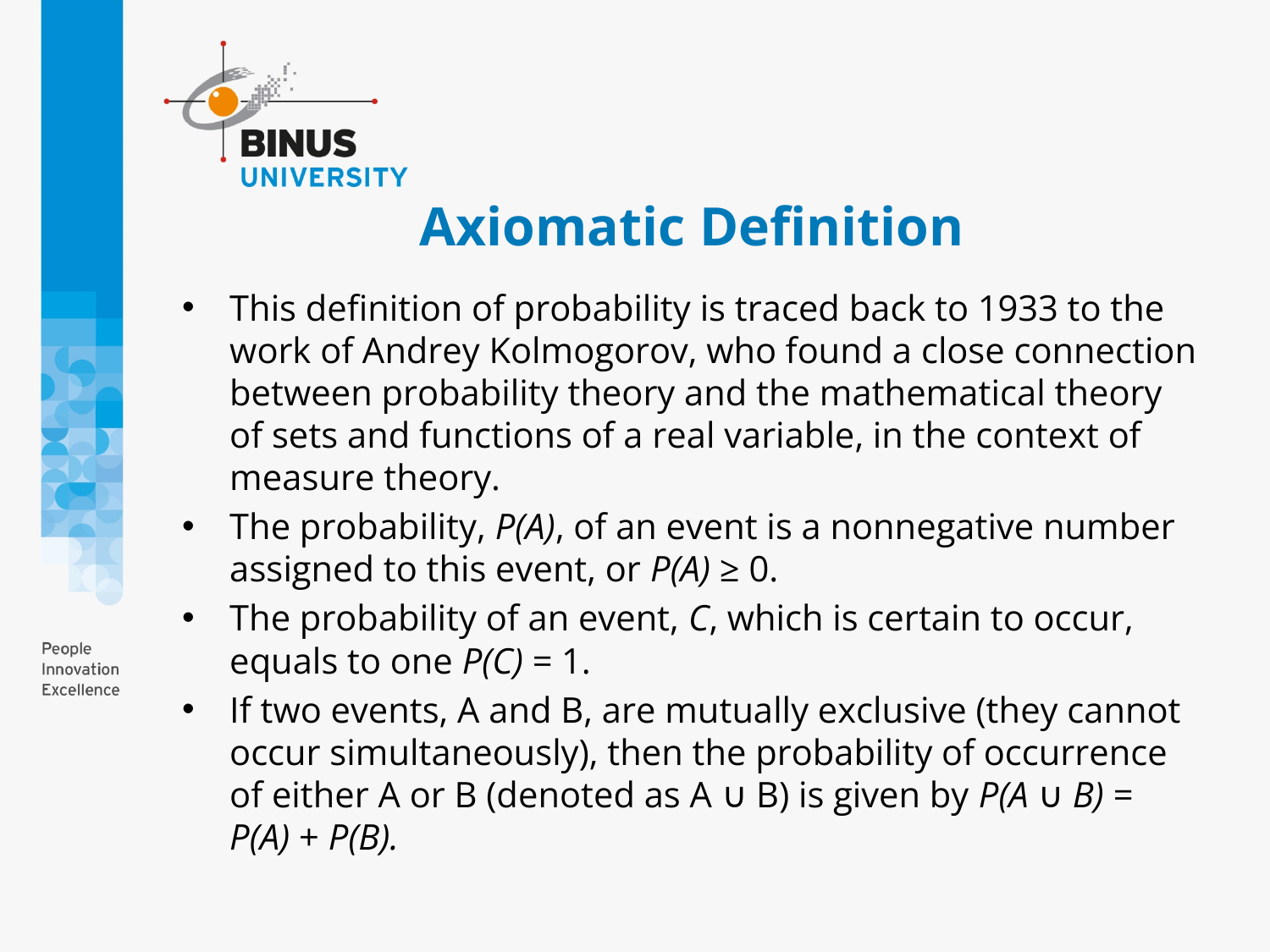

# Axiomatic Definition
This definition of probability is traced back to 1933 to the work of Andrey Kolmogorov, who found a close connection between probability theory and the mathematical theory of sets and functions of a real variable, in the context of measure theory.
The probability, P(A), of an event is a nonnegative number assigned to this event, or P(A) ≥ 0.
The probability of an event, C, which is certain to occur, equals to one P(C) = 1.
If two events, A and B, are mutually exclusive (they cannot occur simultaneously), then the probability of occurrence of either A or B (denoted as A ∪ B) is given by P(A ∪ B) = P(A) + P(B).